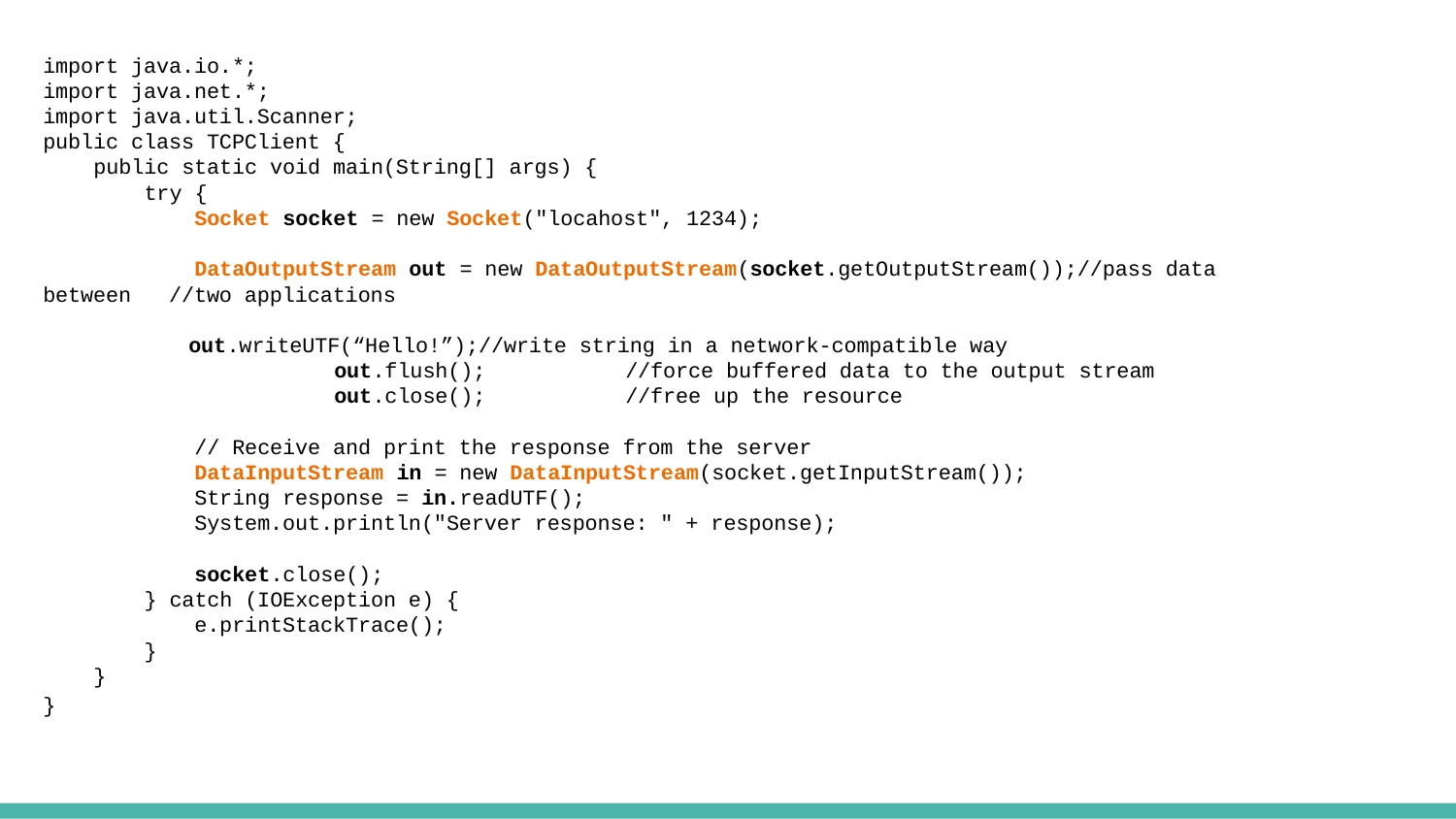

import java.io.*;
import java.net.*;
import java.util.Scanner;
public class TCPClient {
    public static void main(String[] args) {
        try {
            Socket socket = new Socket("locahost", 1234);

            DataOutputStream out = new DataOutputStream(socket.getOutputStream());//pass data between   //two applications

           	out.writeUTF(“Hello!”);//write string in a network-compatible way
		out.flush();	//force buffered data to the output stream
		out.close();	//free up the resource

            // Receive and print the response from the server
            DataInputStream in = new DataInputStream(socket.getInputStream());
            String response = in.readUTF();
            System.out.println("Server response: " + response);

            socket.close();
        } catch (IOException e) {
            e.printStackTrace();
        }
    }
}